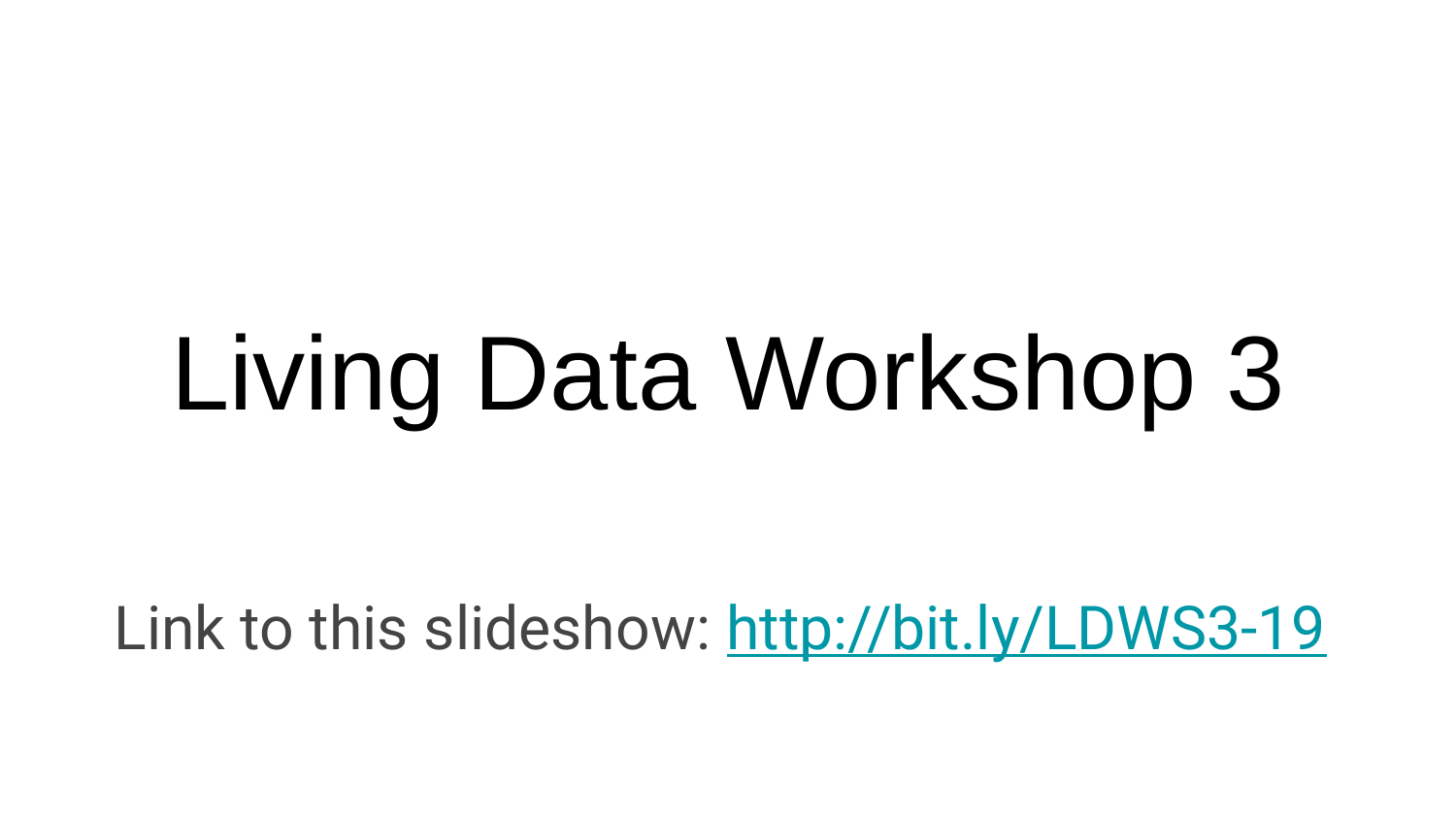

# Living Data Workshop 3
Link to this slideshow: http://bit.ly/LDWS3-19